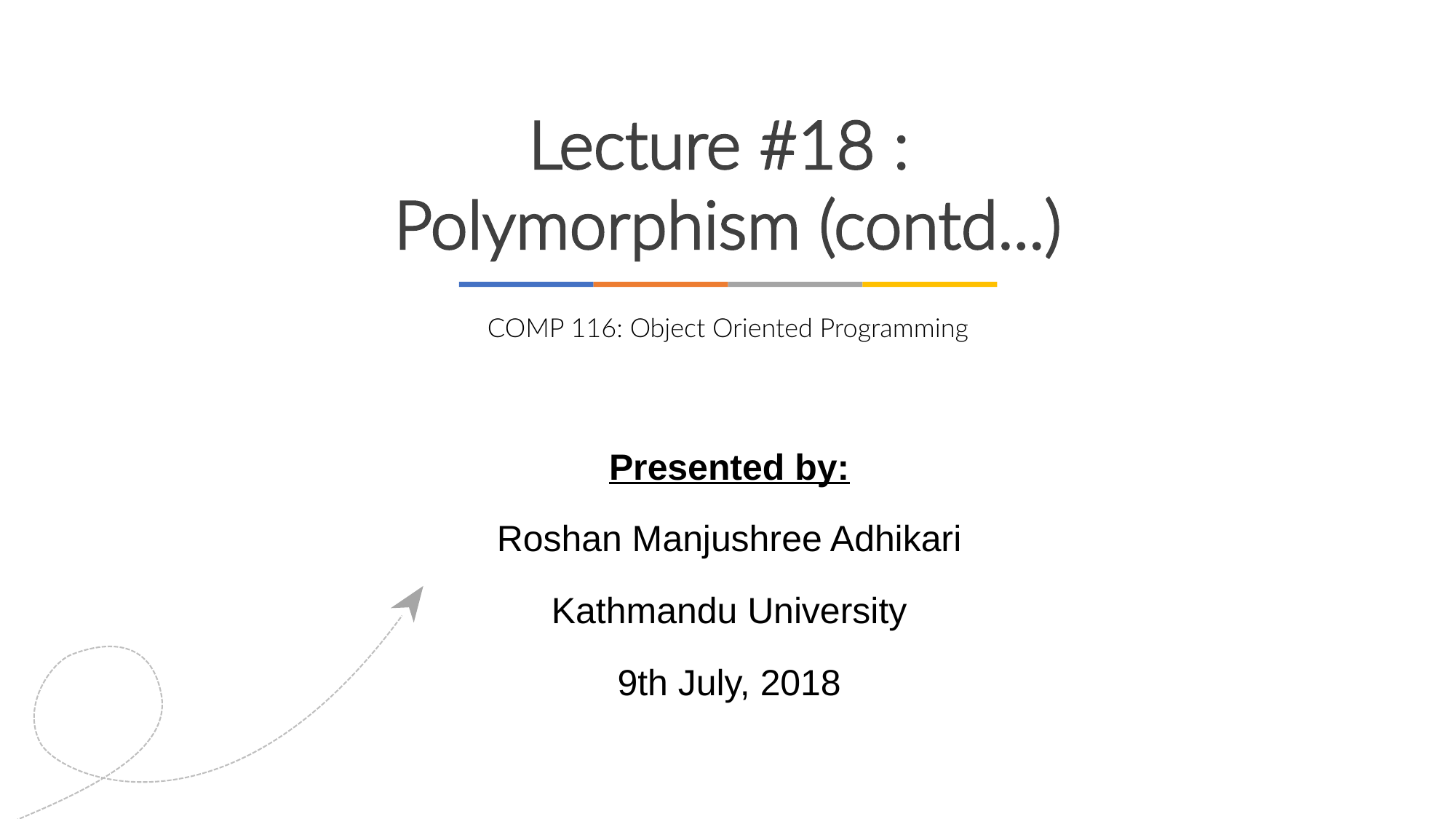

Lecture #18 :
Polymorphism (contd...)
COMP 116: Object Oriented Programming
Presented by:
Roshan Manjushree Adhikari
Kathmandu University
9th July, 2018